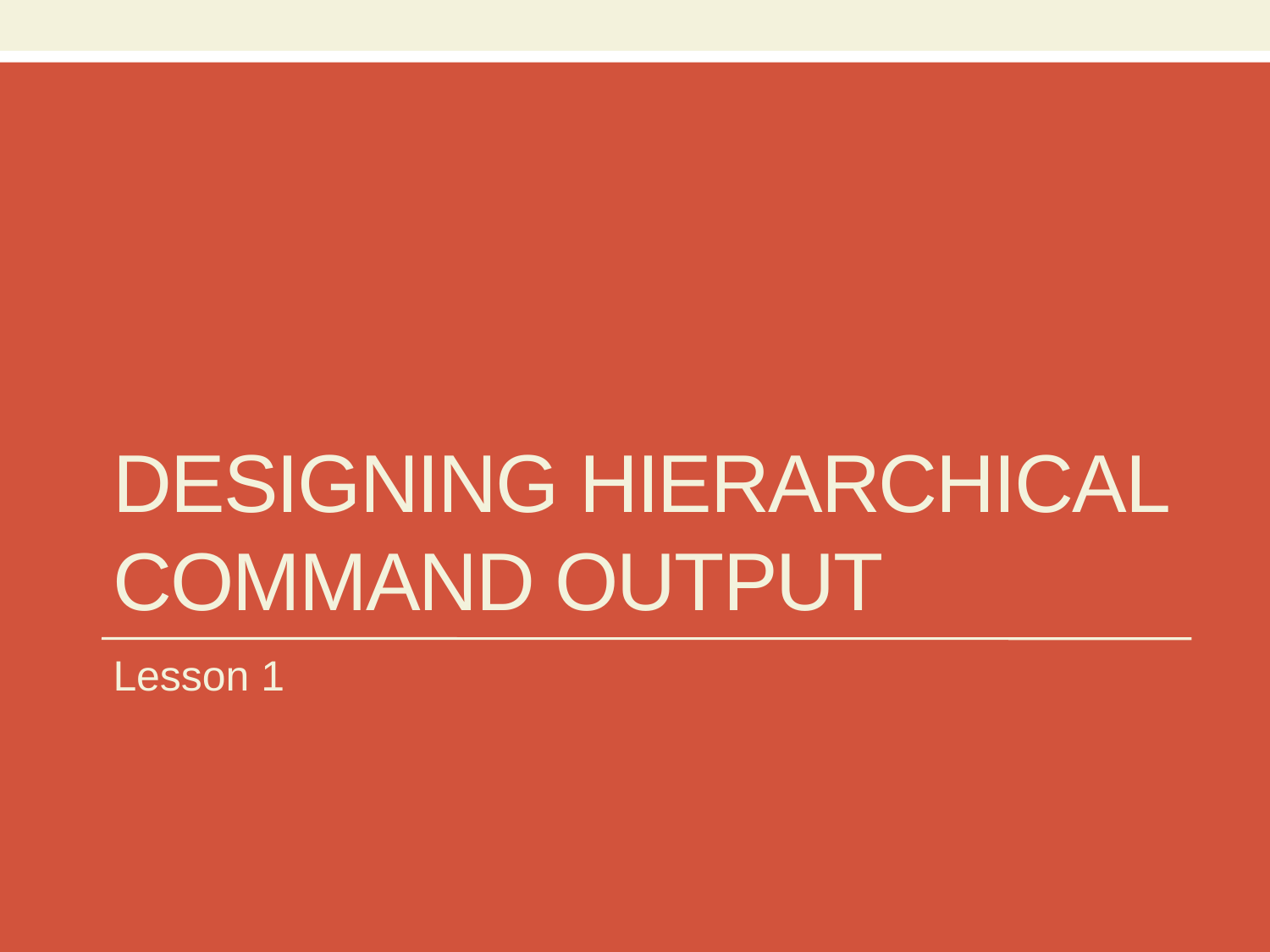

# Designing Hierarchical Command Output
Lesson 1